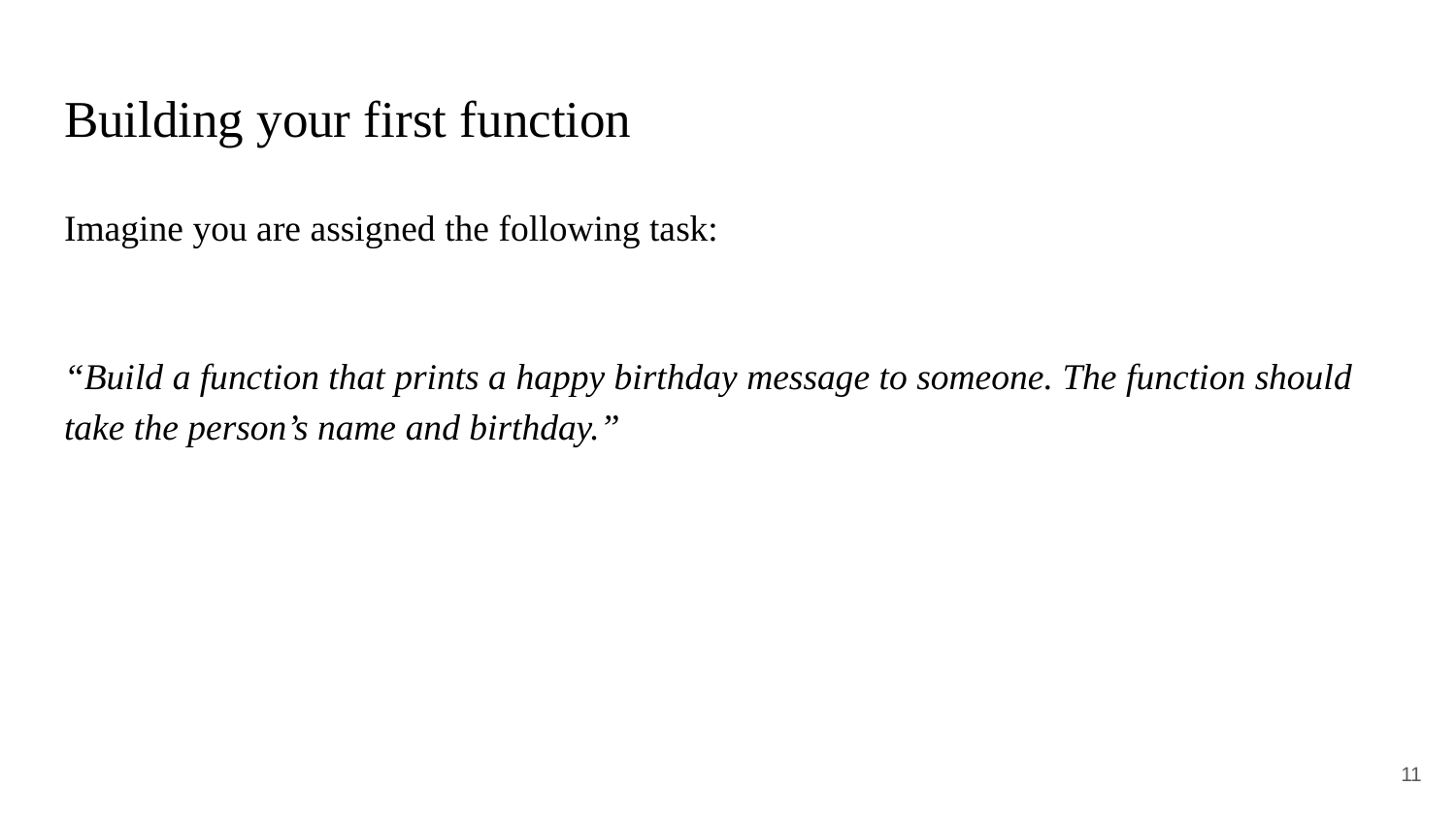

# Building your first function
Imagine you are assigned the following task:

“Build a function that prints a happy birthday message to someone. The function should take the person’s name and birthday.”

11